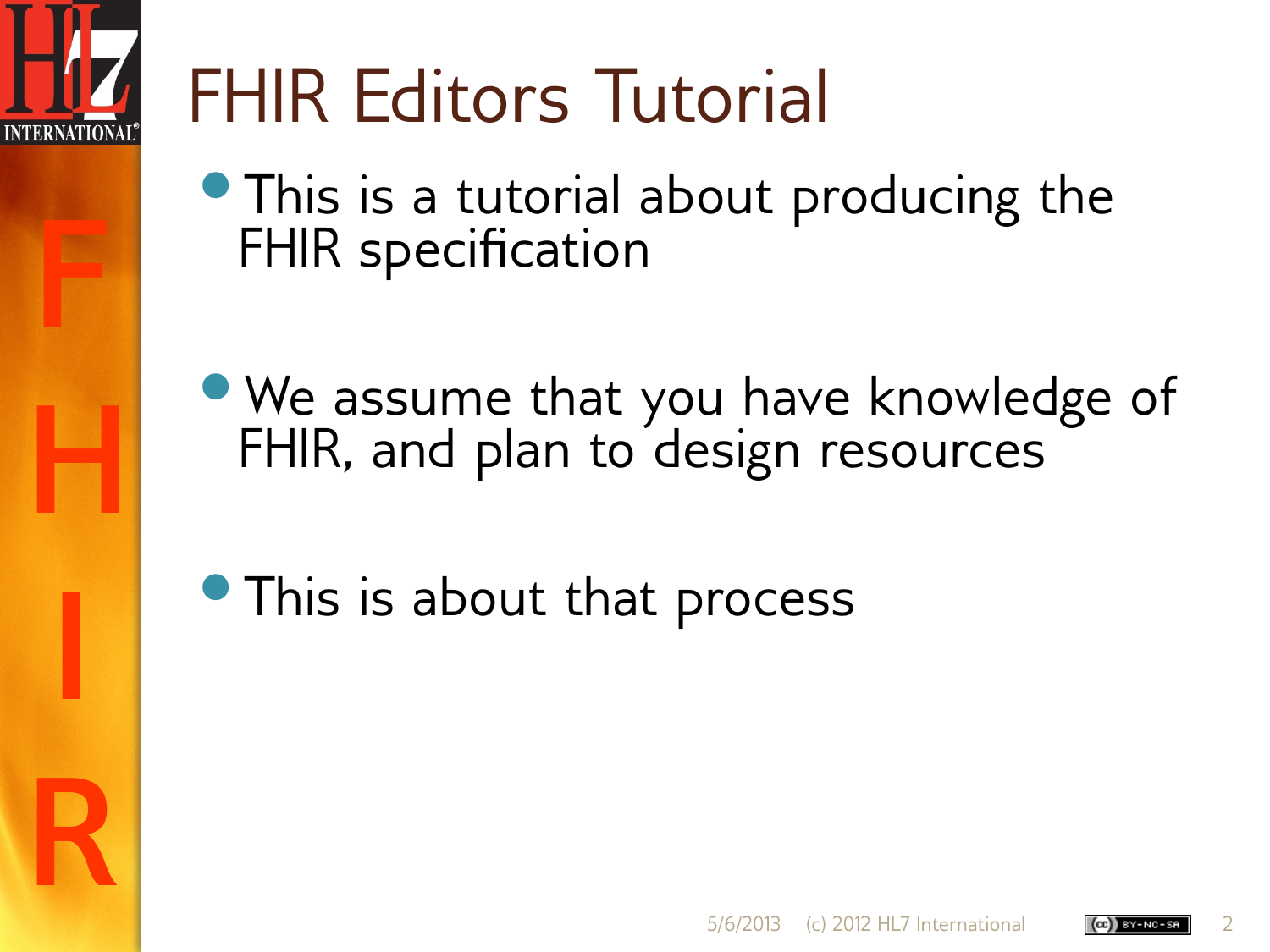

# FHIR Editors Tutorial
This is a tutorial about producing the FHIR specification

We assume that you have knowledge of FHIR, and plan to design resources

This is about that process
5/6/2013
(c) 2012 HL7 International
2